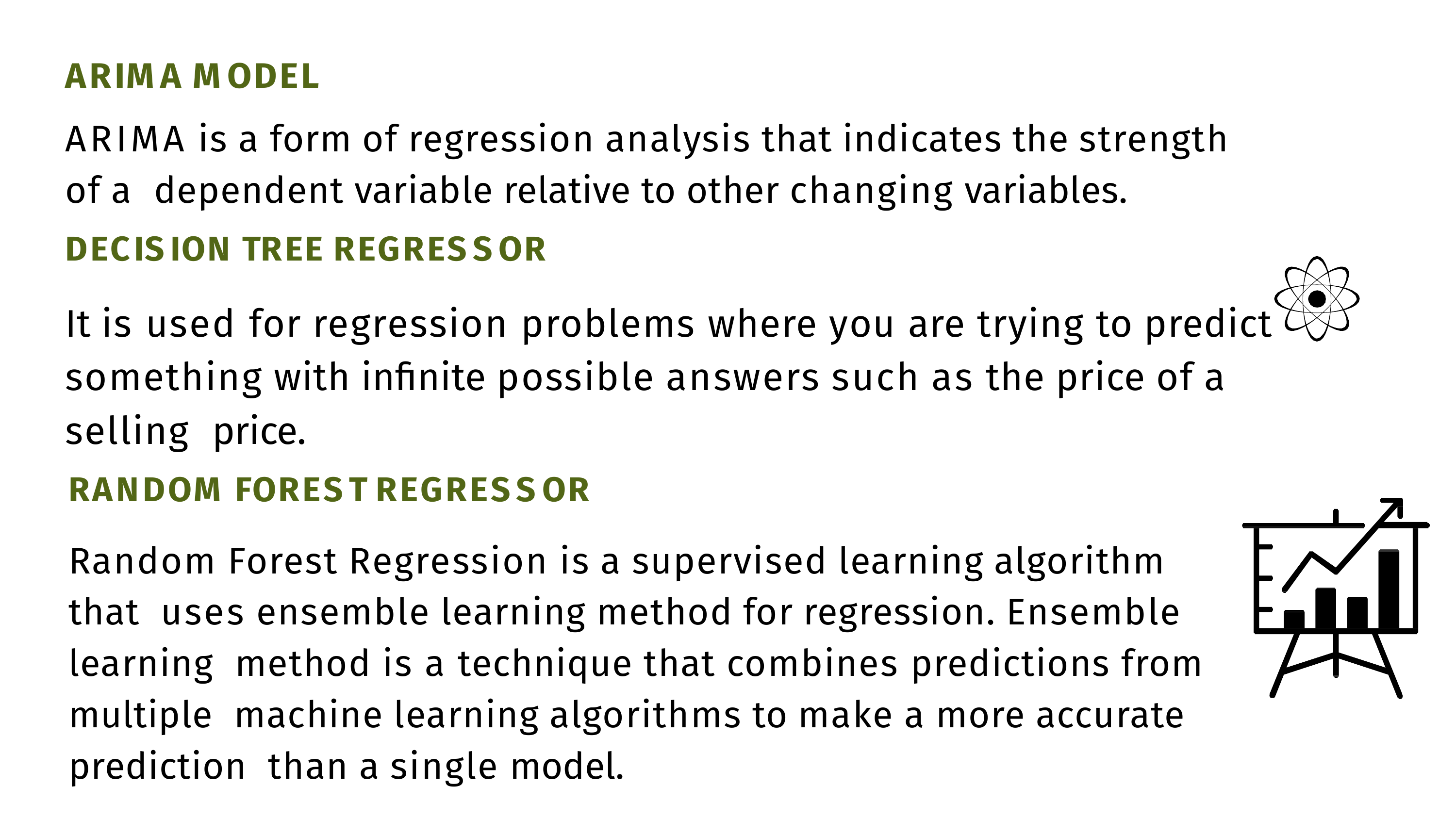

ARIMA MODEL
ARIMA is a form of regression analysis that indicates the strength of a  dependent variable relative to other changing variables.
DECISION TREE REGRESSOR
It is used for regression problems where you are trying to predict  something with infinite possible answers such as the price of a selling  price.
RANDOM FOREST REGRESSOR
Random Forest Regression is a supervised learning algorithm that  uses ensemble learning method for regression. Ensemble learning  method is a technique that combines predictions from multiple  machine learning algorithms to make a more accurate prediction  than a single model.